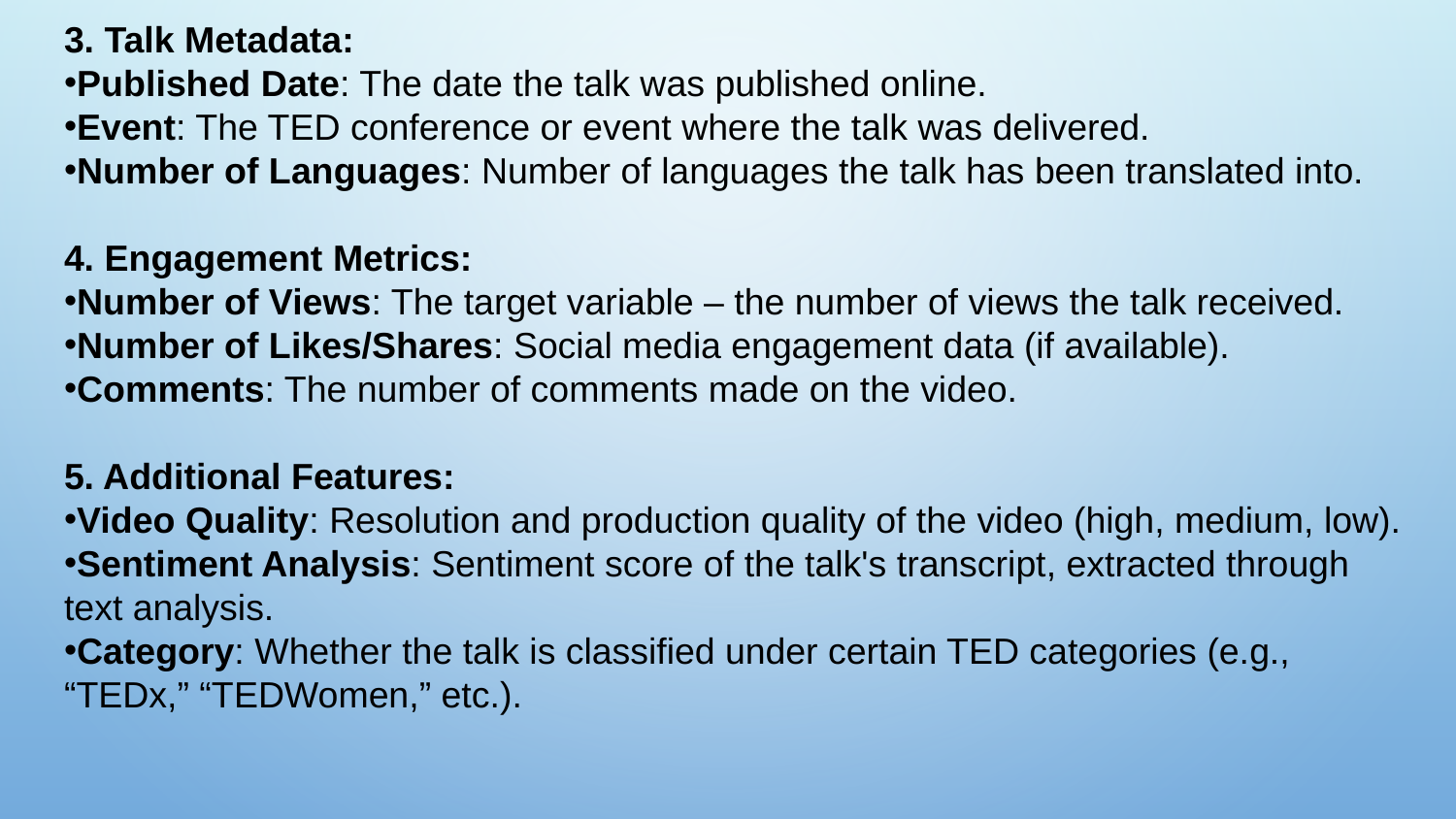

3. Talk Metadata:
Published Date: The date the talk was published online.
Event: The TED conference or event where the talk was delivered.
Number of Languages: Number of languages the talk has been translated into.

4. Engagement Metrics:
Number of Views: The target variable – the number of views the talk received.
Number of Likes/Shares: Social media engagement data (if available).
Comments: The number of comments made on the video.

5. Additional Features:
Video Quality: Resolution and production quality of the video (high, medium, low).
Sentiment Analysis: Sentiment score of the talk's transcript, extracted through text analysis.
Category: Whether the talk is classified under certain TED categories (e.g., “TEDx,” “TEDWomen,” etc.).